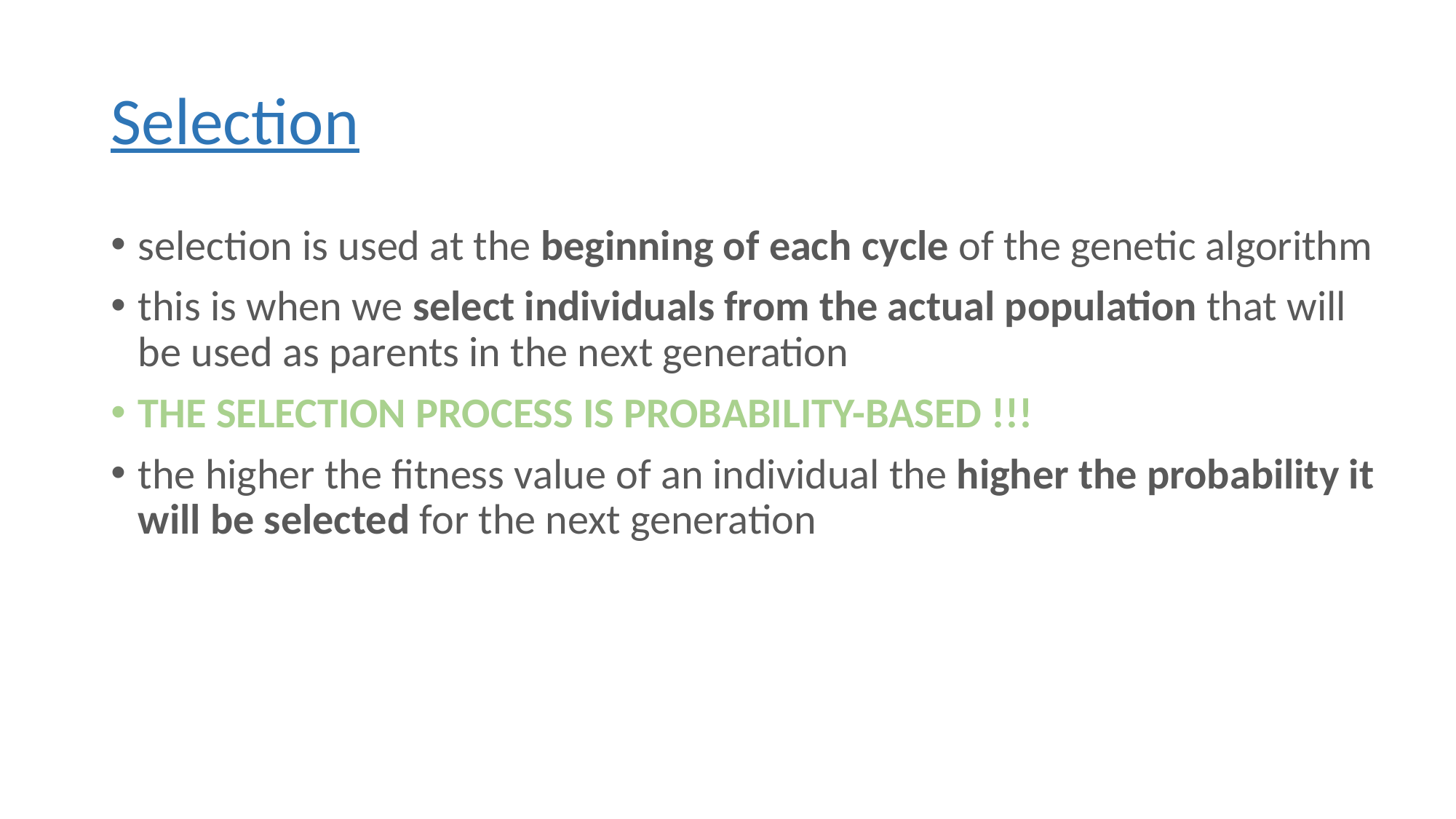

# Selection
selection is used at the beginning of each cycle of the genetic algorithm
this is when we select individuals from the actual population that will be used as parents in the next generation
THE SELECTION PROCESS IS PROBABILITY-BASED !!!
the higher the fitness value of an individual the higher the probability it will be selected for the next generation